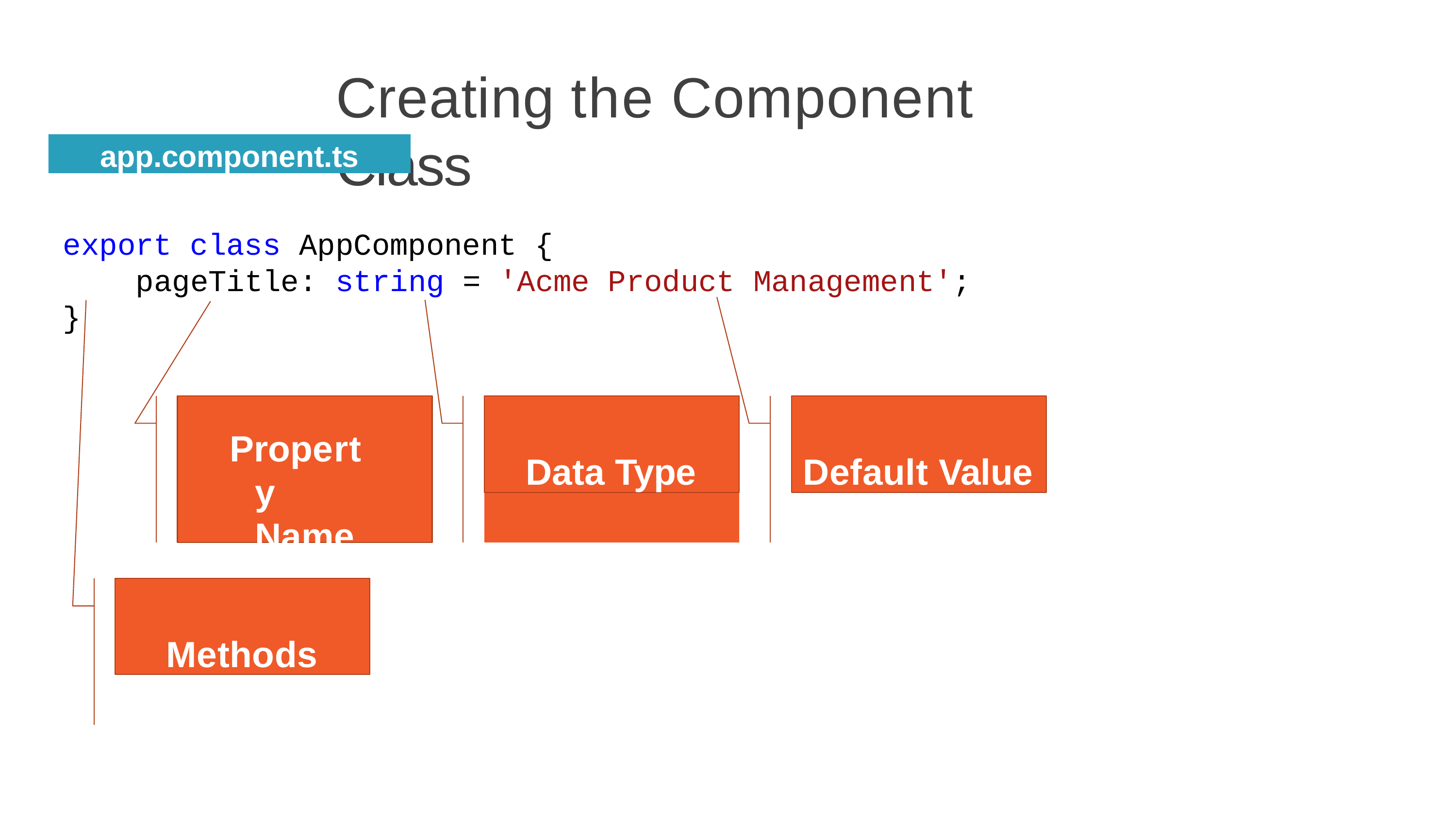

# Creating the Component Class
app.component.ts
export class AppComponent {
pageTitle: string = 'Acme Product Management';
}

Data Type

Default Value
Property  Name

Methods